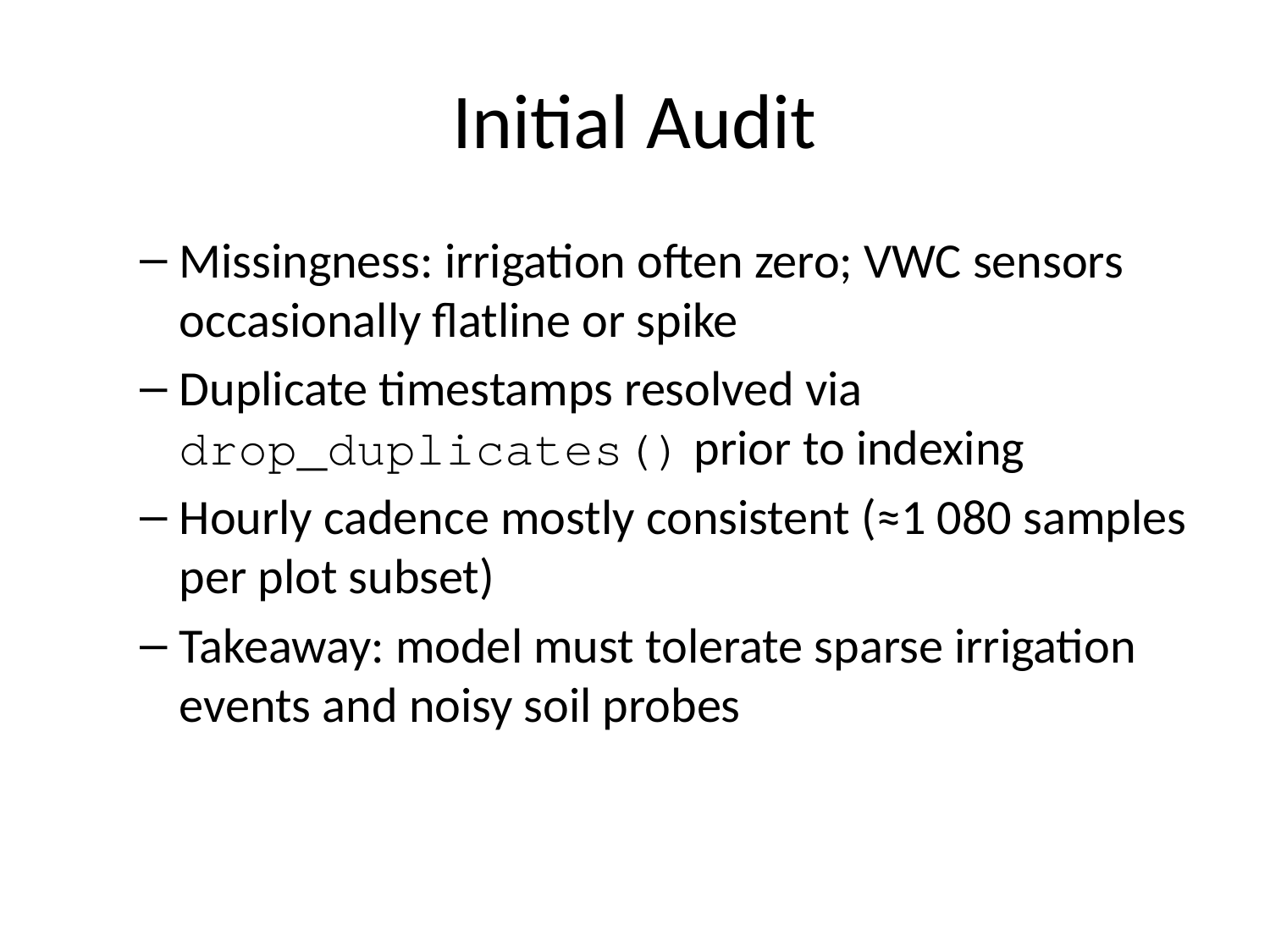

# Initial Audit
Missingness: irrigation often zero; VWC sensors occasionally flatline or spike
Duplicate timestamps resolved via drop_duplicates() prior to indexing
Hourly cadence mostly consistent (≈1 080 samples per plot subset)
Takeaway: model must tolerate sparse irrigation events and noisy soil probes